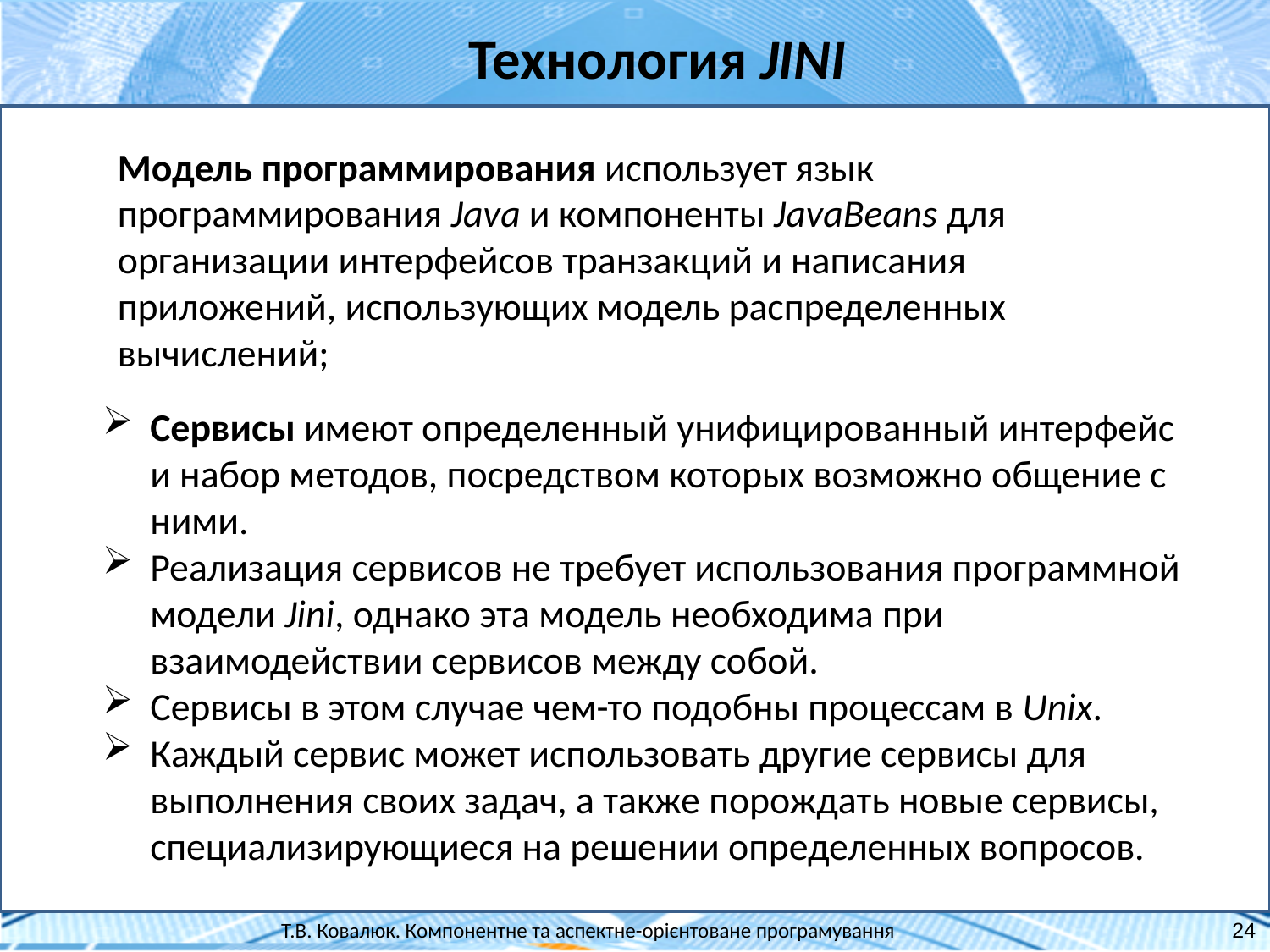

Технология JINI
Модель программирования использует язык программирования Java и компоненты JavaBeans для
организации интерфейсов транзакций и написания
приложений, использующих модель распределенных
вычислений;
Сервисы имеют определенный унифицированный интерфейс и набор методов, посредством которых возможно общение с ними.
Реализация сервисов не требует использования программной модели Jini, однако эта модель необходима при взаимодействии сервисов между собой.
Сервисы в этом случае чем-то подобны процессам в Unix.
Каждый сервис может использовать другие сервисы для выполнения своих задач, а также порождать новые сервисы, специализирующиеся на решении определенных вопросов.